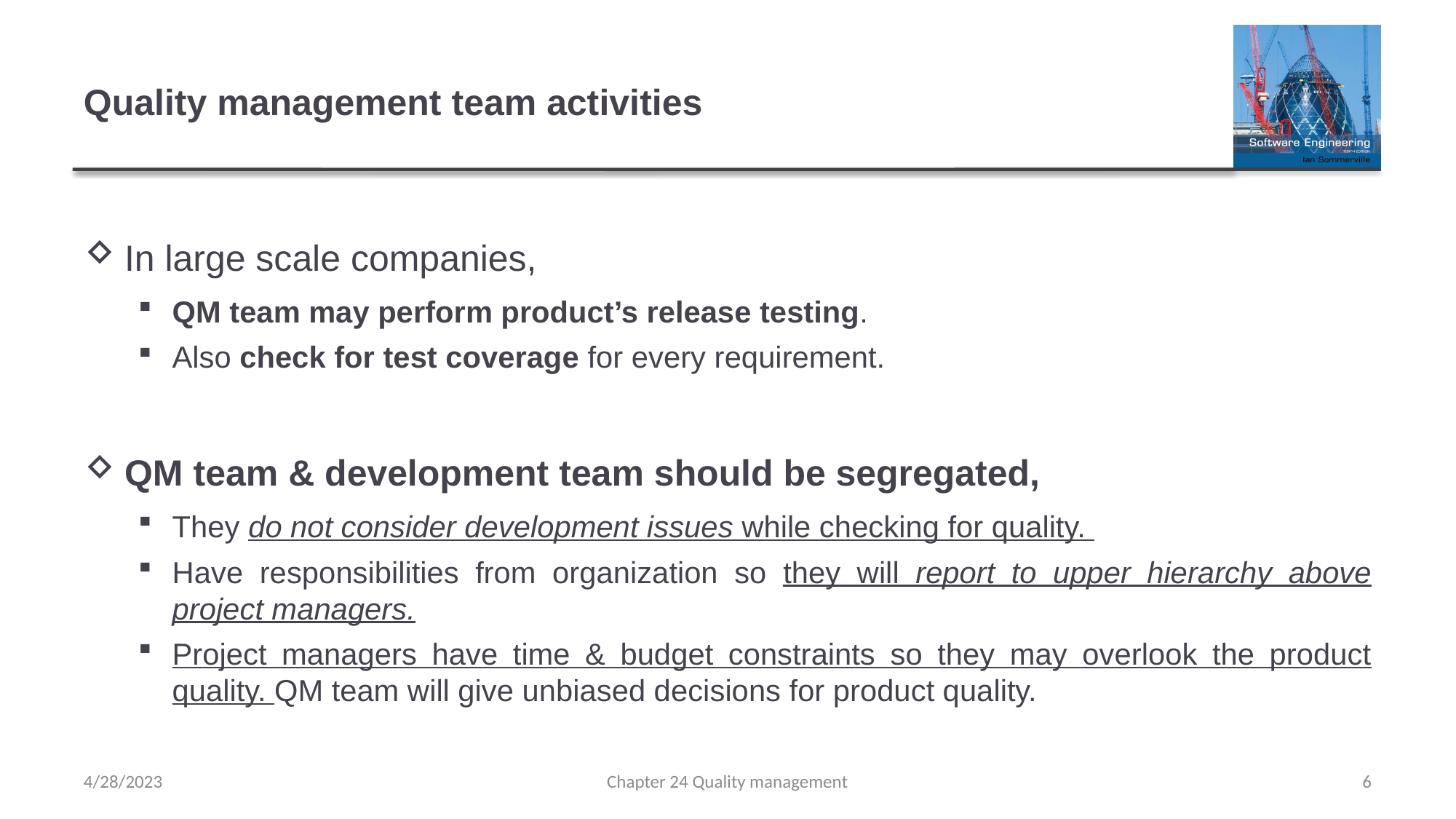

# Quality management team activities
In large scale companies,
QM team may perform product’s release testing.
Also check for test coverage for every requirement.

QM team & development team should be segregated,
They do not consider development issues while checking for quality.
Have responsibilities from organization so they will report to upper hierarchy above project managers.
Project managers have time & budget constraints so they may overlook the product quality. QM team will give unbiased decisions for product quality.

4/28/2023
Chapter 24 Quality management
6